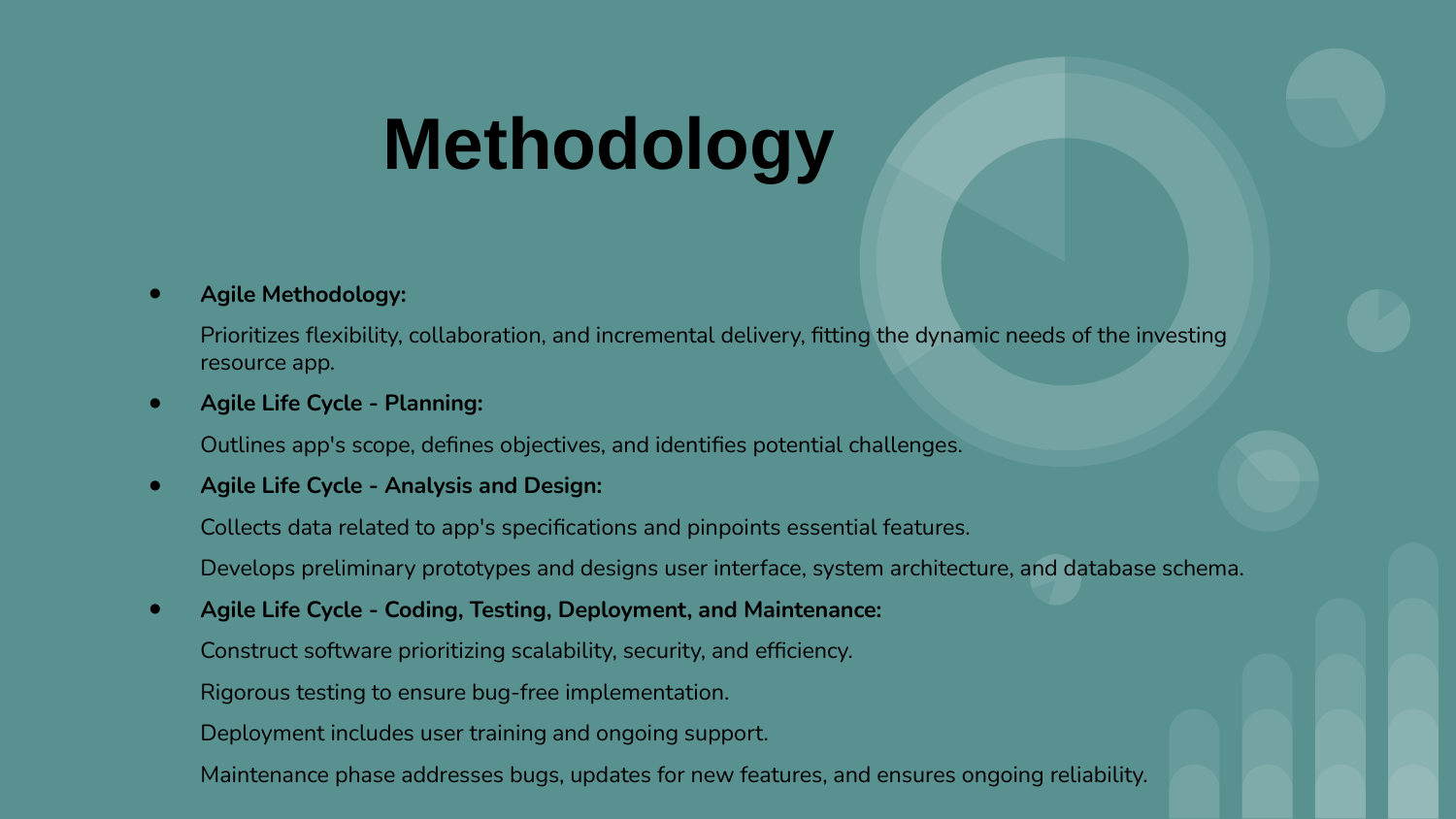

# Methodology

Agile Methodology:
Prioritizes flexibility, collaboration, and incremental delivery, fitting the dynamic needs of the investing resource app.
Agile Life Cycle - Planning:
Outlines app's scope, defines objectives, and identifies potential challenges.
Agile Life Cycle - Analysis and Design:
Collects data related to app's specifications and pinpoints essential features.
Develops preliminary prototypes and designs user interface, system architecture, and database schema.
Agile Life Cycle - Coding, Testing, Deployment, and Maintenance:
Construct software prioritizing scalability, security, and efficiency.
Rigorous testing to ensure bug-free implementation.
Deployment includes user training and ongoing support.
Maintenance phase addresses bugs, updates for new features, and ensures ongoing reliability.